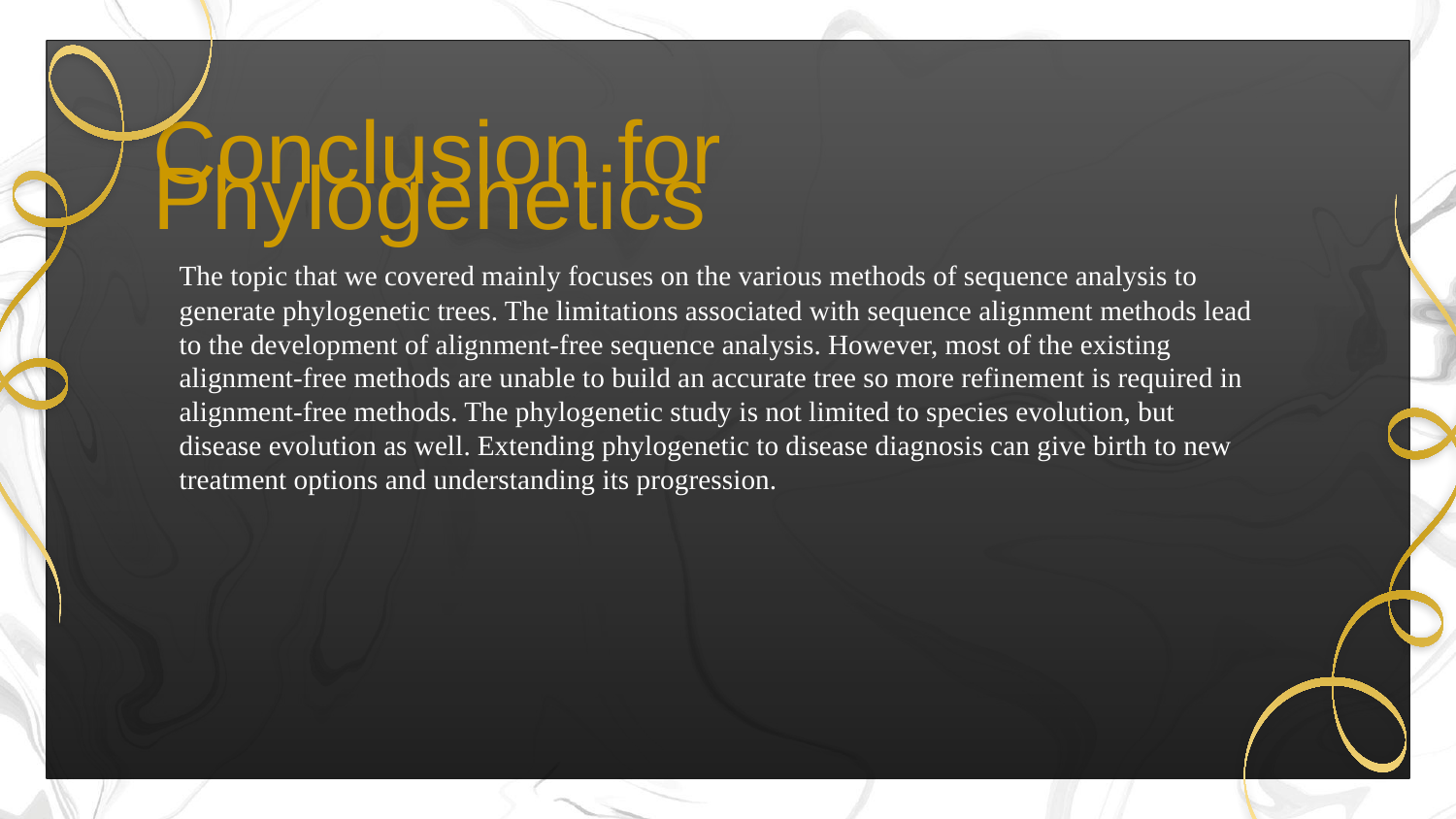

Conclusion for Phylogenetics

The topic that we covered mainly focuses on the various methods of sequence analysis to generate phylogenetic trees. The limitations associated with sequence alignment methods lead to the development of alignment-free sequence analysis. However, most of the existing alignment-free methods are unable to build an accurate tree so more refinement is required in alignment-free methods. The phylogenetic study is not limited to species evolution, but disease evolution as well. Extending phylogenetic to disease diagnosis can give birth to new treatment options and understanding its progression.